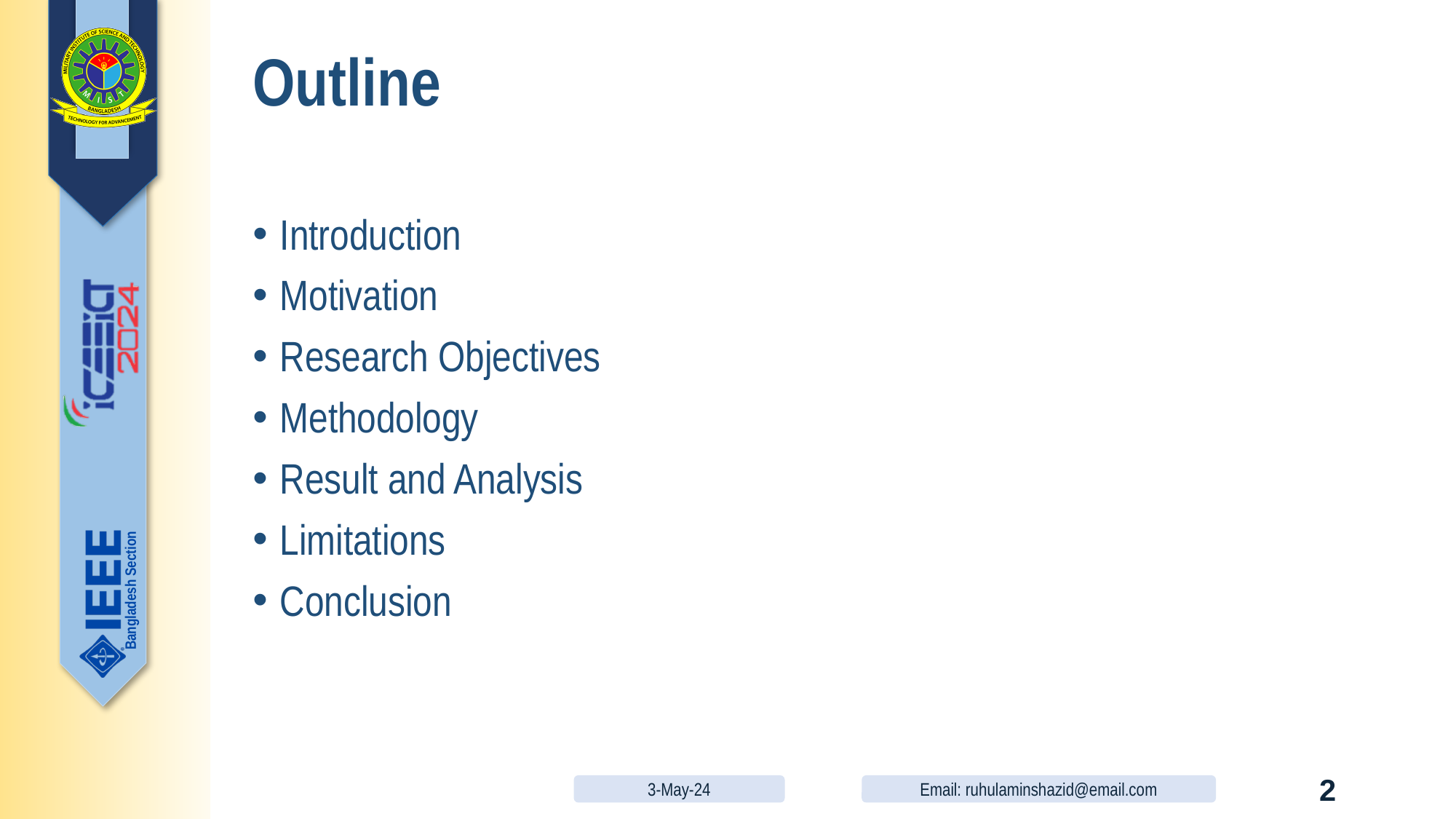

# Outline
Introduction
Motivation
Research Objectives
Methodology
Result and Analysis
Limitations
Conclusion
3-May-24
Email: ruhulaminshazid@email.com
2